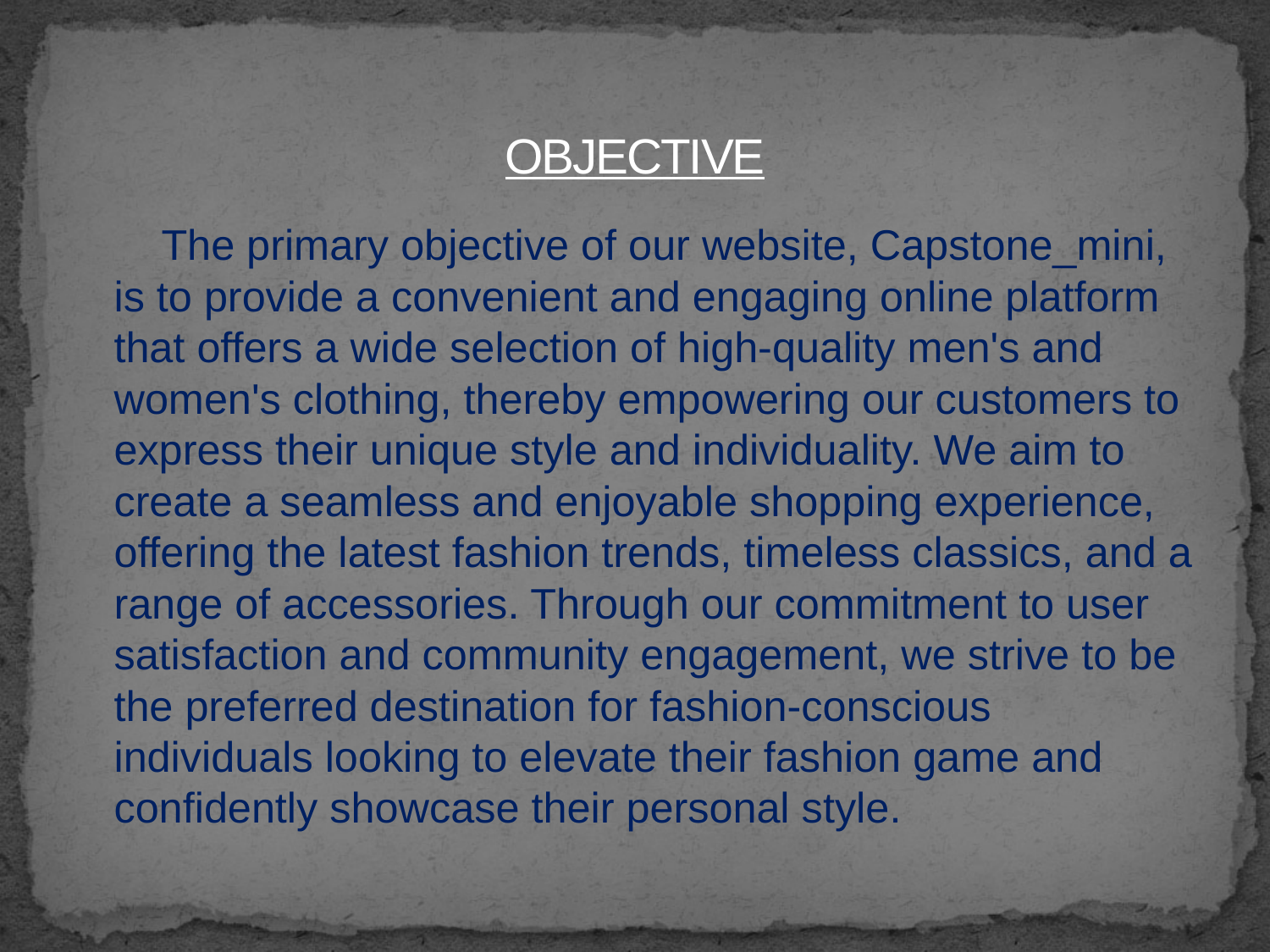

OBJECTIVE
# The primary objective of our website, Capstone_mini, is to provide a convenient and engaging online platform that offers a wide selection of high-quality men's and women's clothing, thereby empowering our customers to express their unique style and individuality. We aim to create a seamless and enjoyable shopping experience, offering the latest fashion trends, timeless classics, and a range of accessories. Through our commitment to user satisfaction and community engagement, we strive to be the preferred destination for fashion-conscious individuals looking to elevate their fashion game and confidently showcase their personal style.